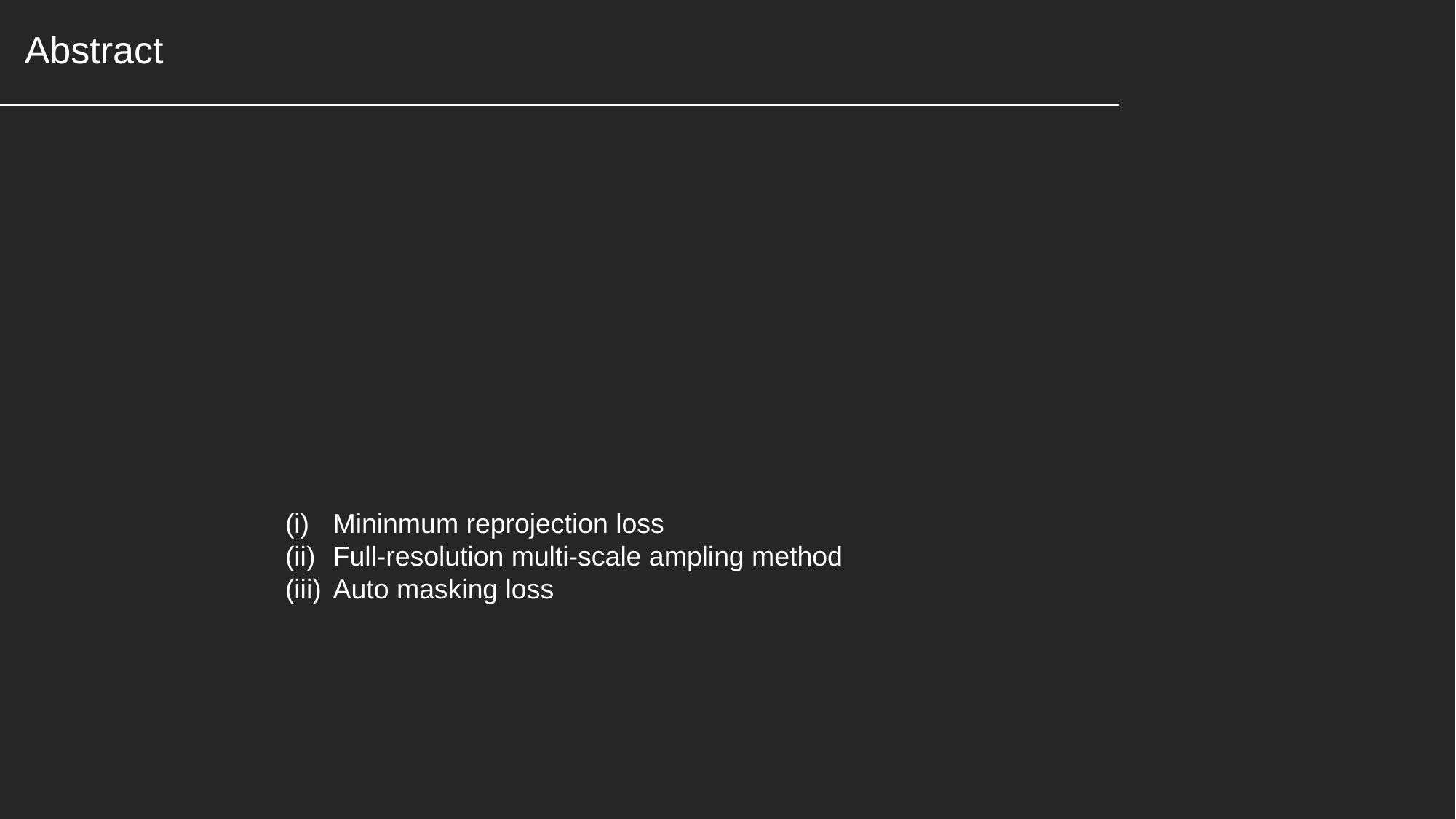

Abstract
Mininmum reprojection loss
Full-resolution multi-scale ampling method
Auto masking loss